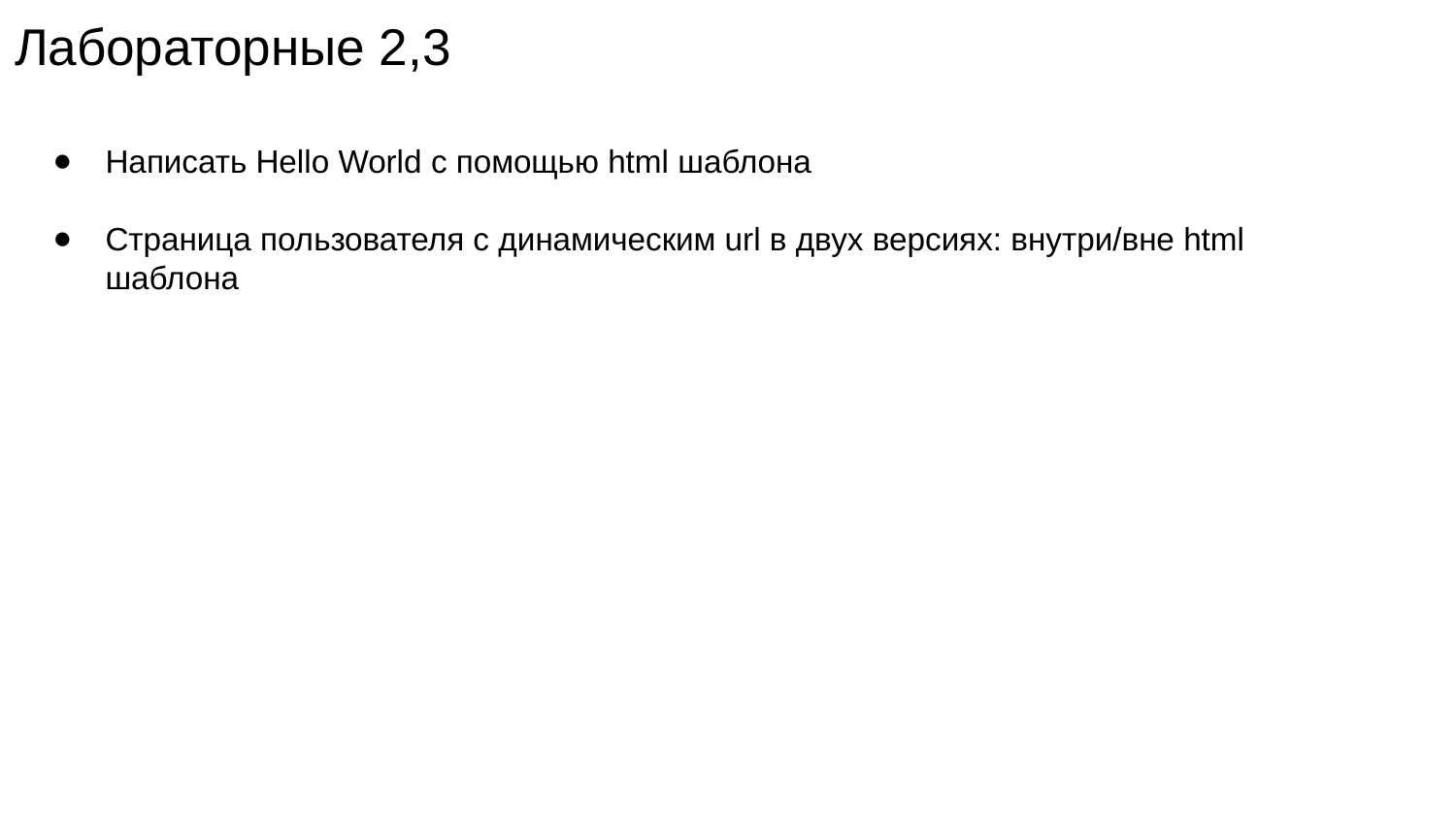

# Лабораторные 2,3
Написать Hello World с помощью html шаблона

Страница пользователя с динамическим url в двух версиях: внутри/вне html шаблона